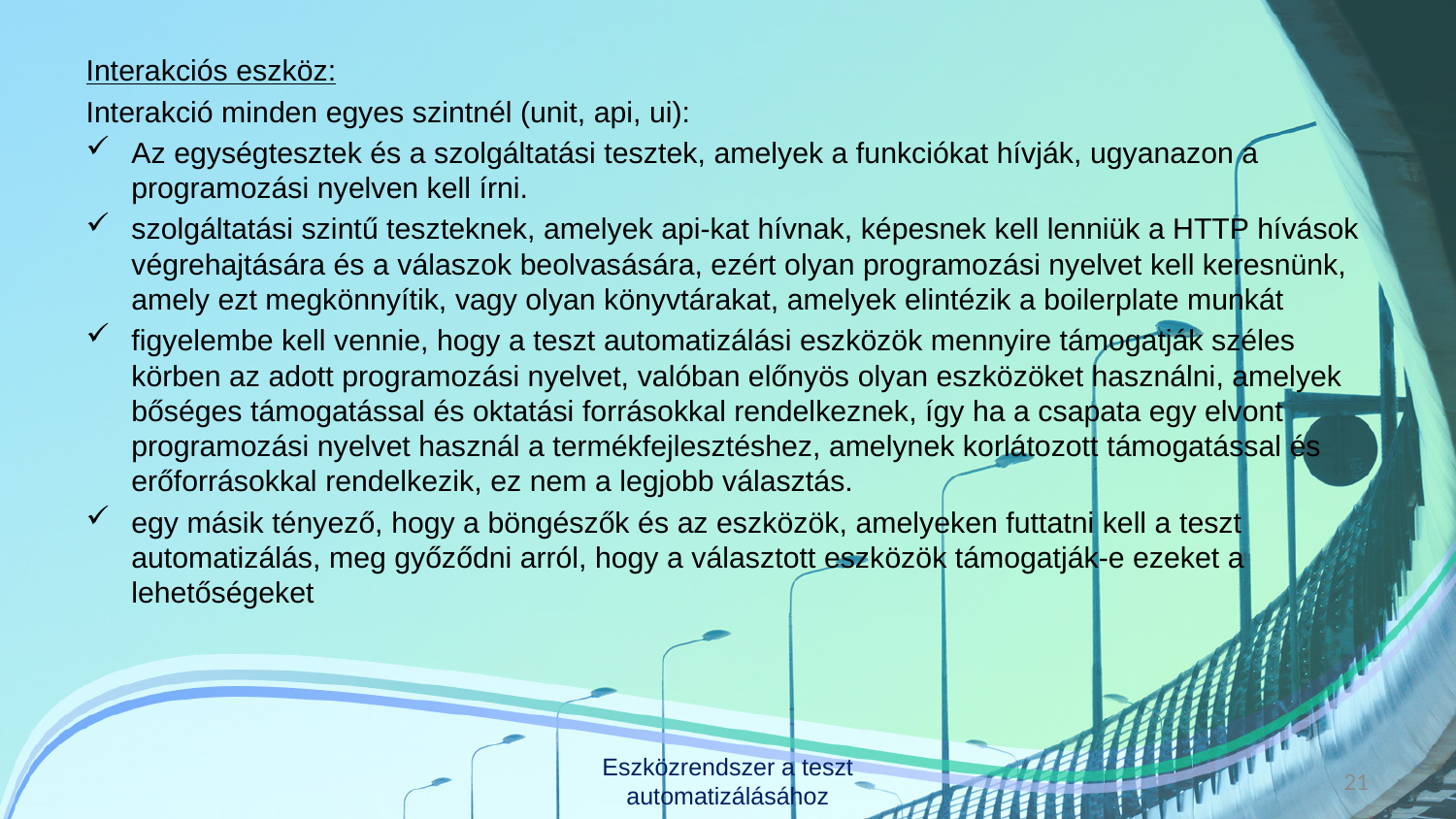

Interakciós eszköz:
Interakció minden egyes szintnél (unit, api, ui):
Az egységtesztek és a szolgáltatási tesztek, amelyek a funkciókat hívják, ugyanazon a programozási nyelven kell írni.
szolgáltatási szintű teszteknek, amelyek api-kat hívnak, képesnek kell lenniük a HTTP hívások végrehajtására és a válaszok beolvasására, ezért olyan programozási nyelvet kell keresnünk, amely ezt megkönnyítik, vagy olyan könyvtárakat, amelyek elintézik a boilerplate munkát
figyelembe kell vennie, hogy a teszt automatizálási eszközök mennyire támogatják széles körben az adott programozási nyelvet, valóban előnyös olyan eszközöket használni, amelyek bőséges támogatással és oktatási forrásokkal rendelkeznek, így ha a csapata egy elvont programozási nyelvet használ a termékfejlesztéshez, amelynek korlátozott támogatással és erőforrásokkal rendelkezik, ez nem a legjobb választás.
egy másik tényező, hogy a böngészők és az eszközök, amelyeken futtatni kell a teszt automatizálás, meg győződni arról, hogy a választott eszközök támogatják-e ezeket a lehetőségeket
Eszközrendszer a teszt automatizálásához
21